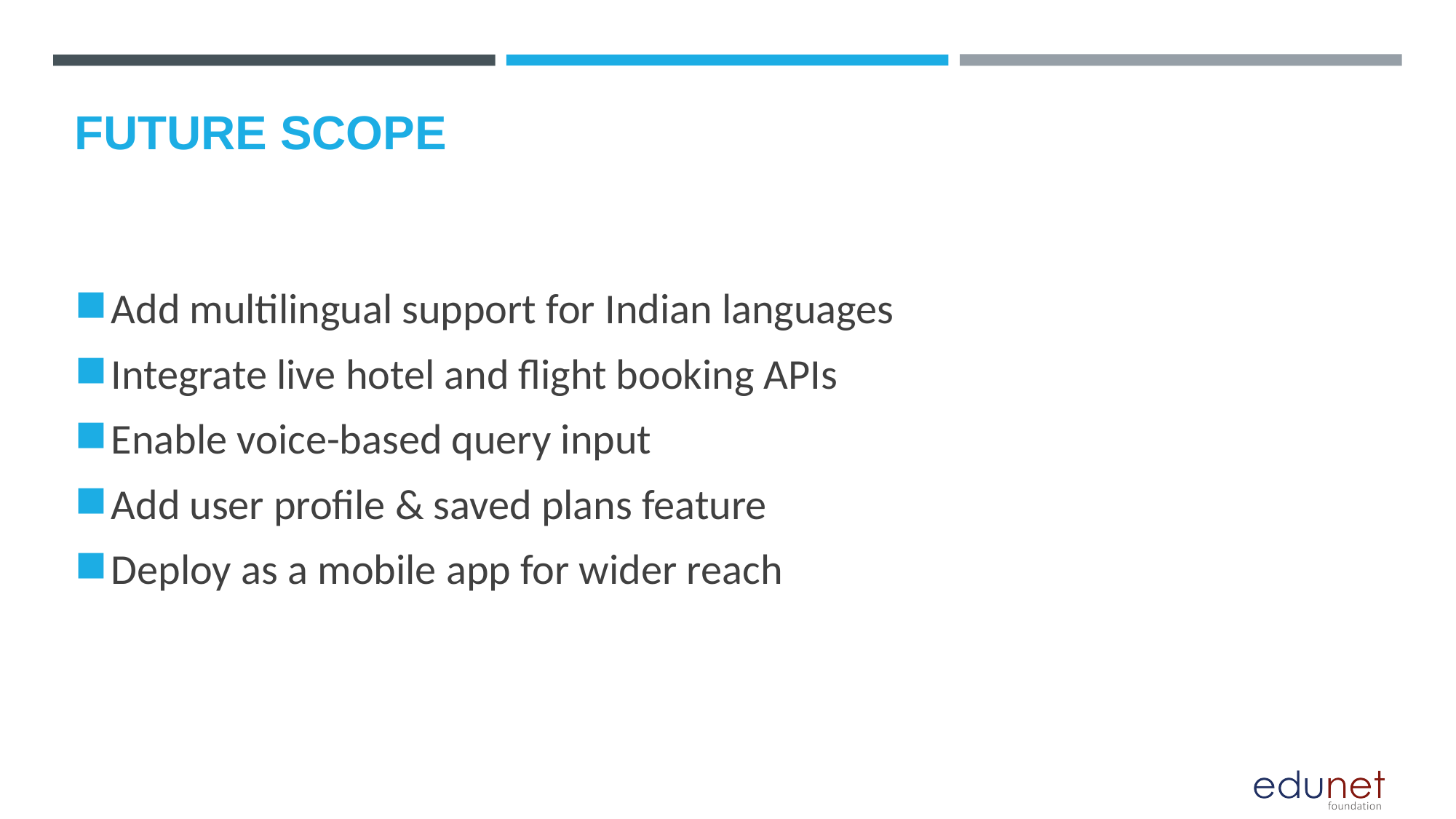

Future scope
Add multilingual support for Indian languages
Integrate live hotel and flight booking APIs
Enable voice-based query input
Add user profile & saved plans feature
Deploy as a mobile app for wider reach